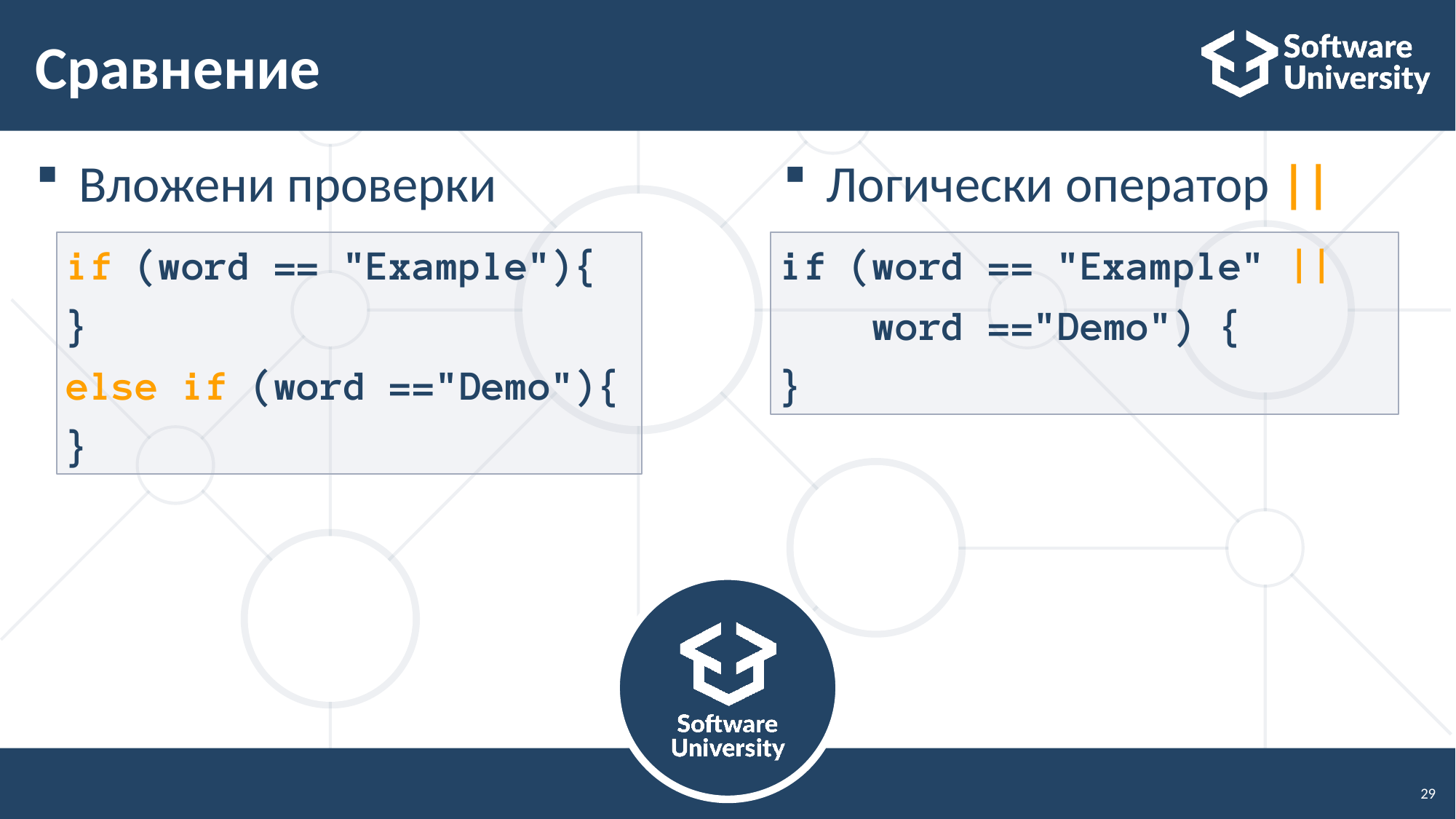

# Сравнение
Вложени проверки
Логически оператор ||
if (word == "Example" ||
    word =="Demo") {
}
if (word == "Example"){
}
else if (word =="Demo"){
}
29